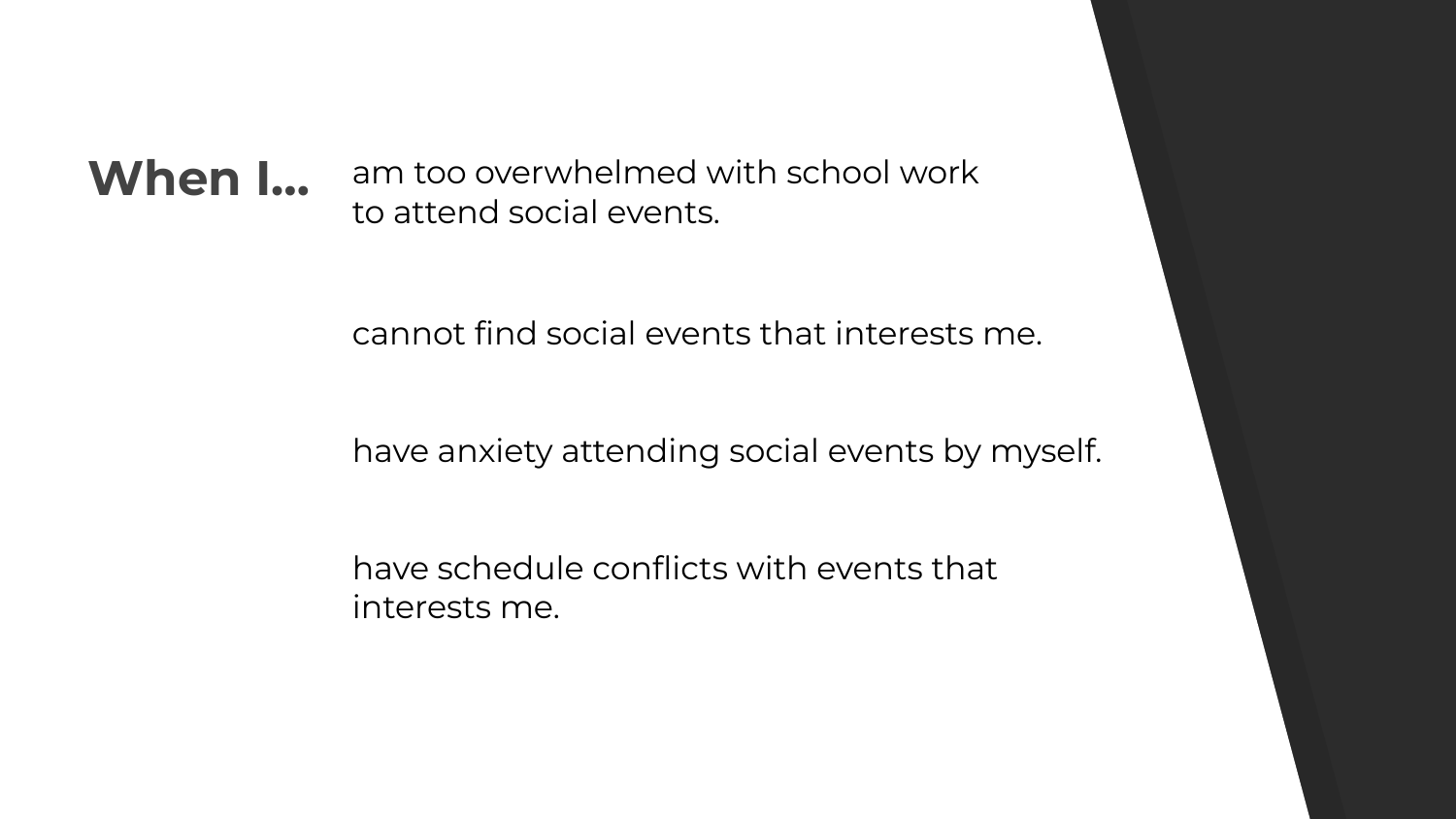

am too overwhelmed with school work to attend social events.
# When I…
cannot find social events that interests me.
have anxiety attending social events by myself.

have schedule conflicts with events that interests me.